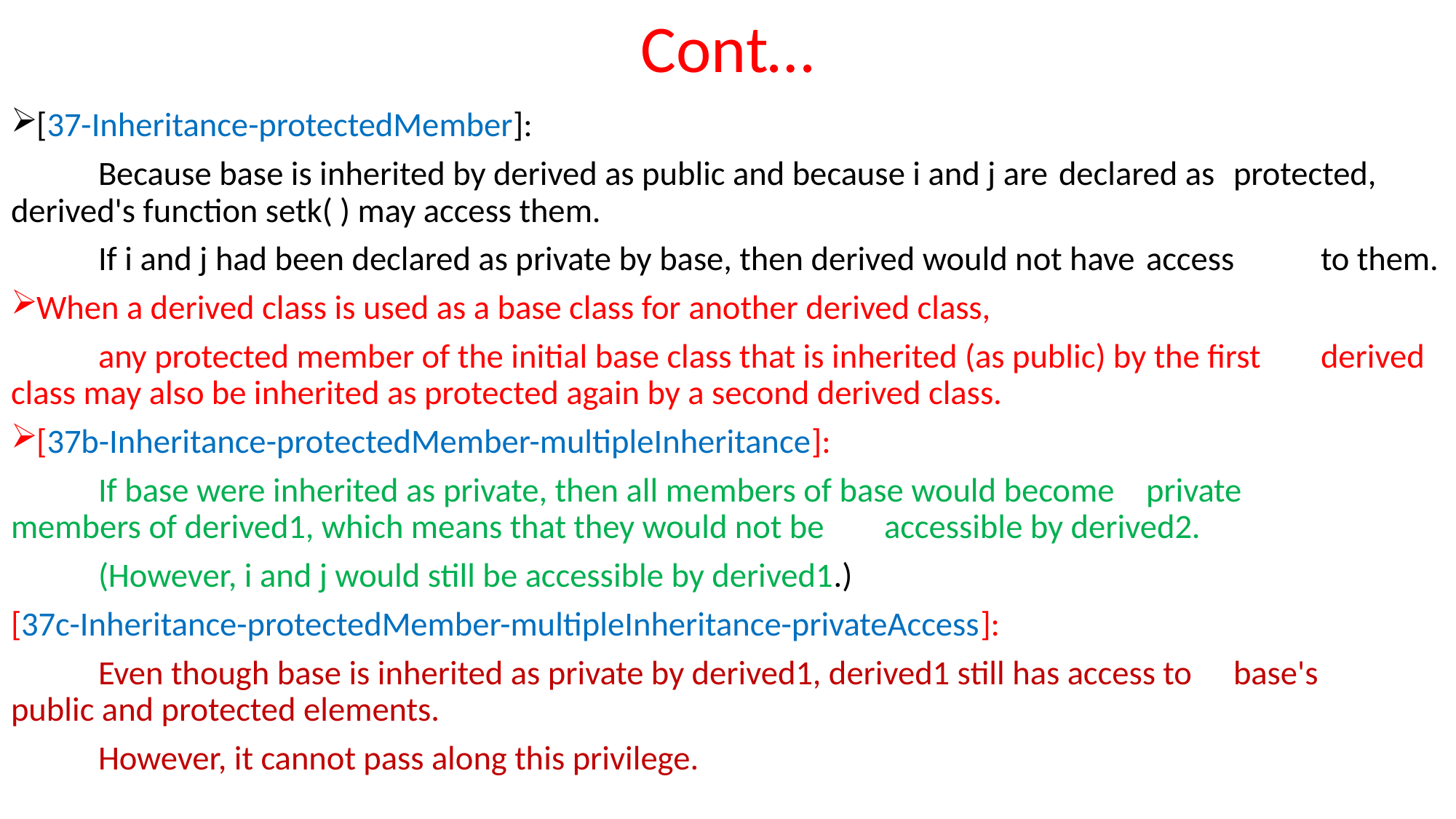

# Cont…
[37-Inheritance-protectedMember]:
	Because base is inherited by derived as public and because i and j are 	declared as 	protected, derived's function setk( ) may access them.
	If i and j had been declared as private by base, then derived would not have 	access 	to them.
When a derived class is used as a base class for another derived class,
	any protected member of the initial base class that is inherited (as public) by the first 	derived class may also be inherited as protected again by a second derived class.
[37b-Inheritance-protectedMember-multipleInheritance]:
	If base were inherited as private, then all members of base would become 	private 	members of derived1, which means that they would not be 	accessible by derived2.
	(However, i and j would still be accessible by derived1.)
[37c-Inheritance-protectedMember-multipleInheritance-privateAccess]:
	Even though base is inherited as private by derived1, derived1 still has access to 	base's 	public and protected elements.
	However, it cannot pass along this privilege.